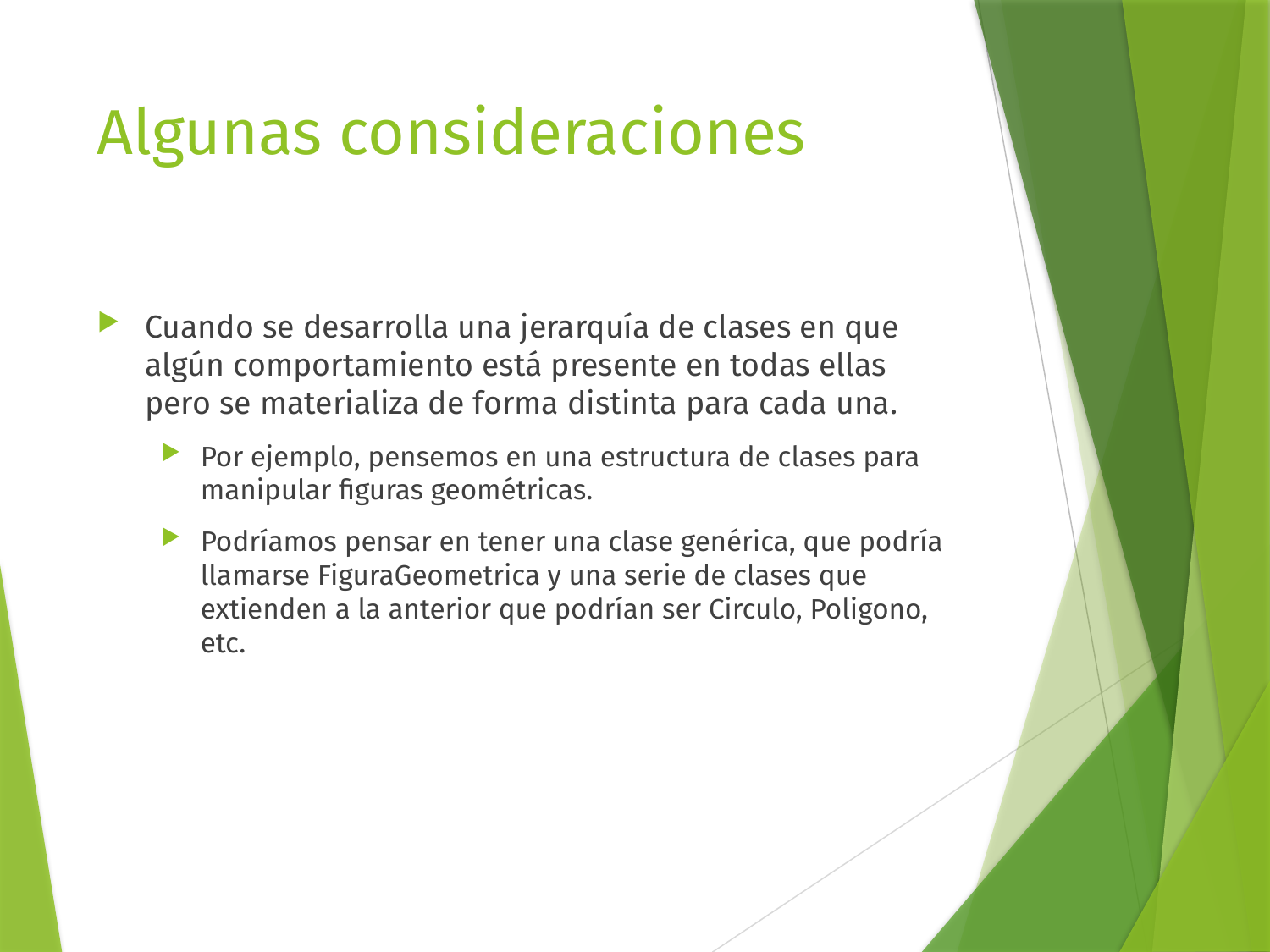

# Algunas consideraciones
Cuando se desarrolla una jerarquía de clases en que algún comportamiento está presente en todas ellas pero se materializa de forma distinta para cada una.
Por ejemplo, pensemos en una estructura de clases para manipular figuras geométricas.
Podríamos pensar en tener una clase genérica, que podría llamarse FiguraGeometrica y una serie de clases que extienden a la anterior que podrían ser Circulo, Poligono, etc.